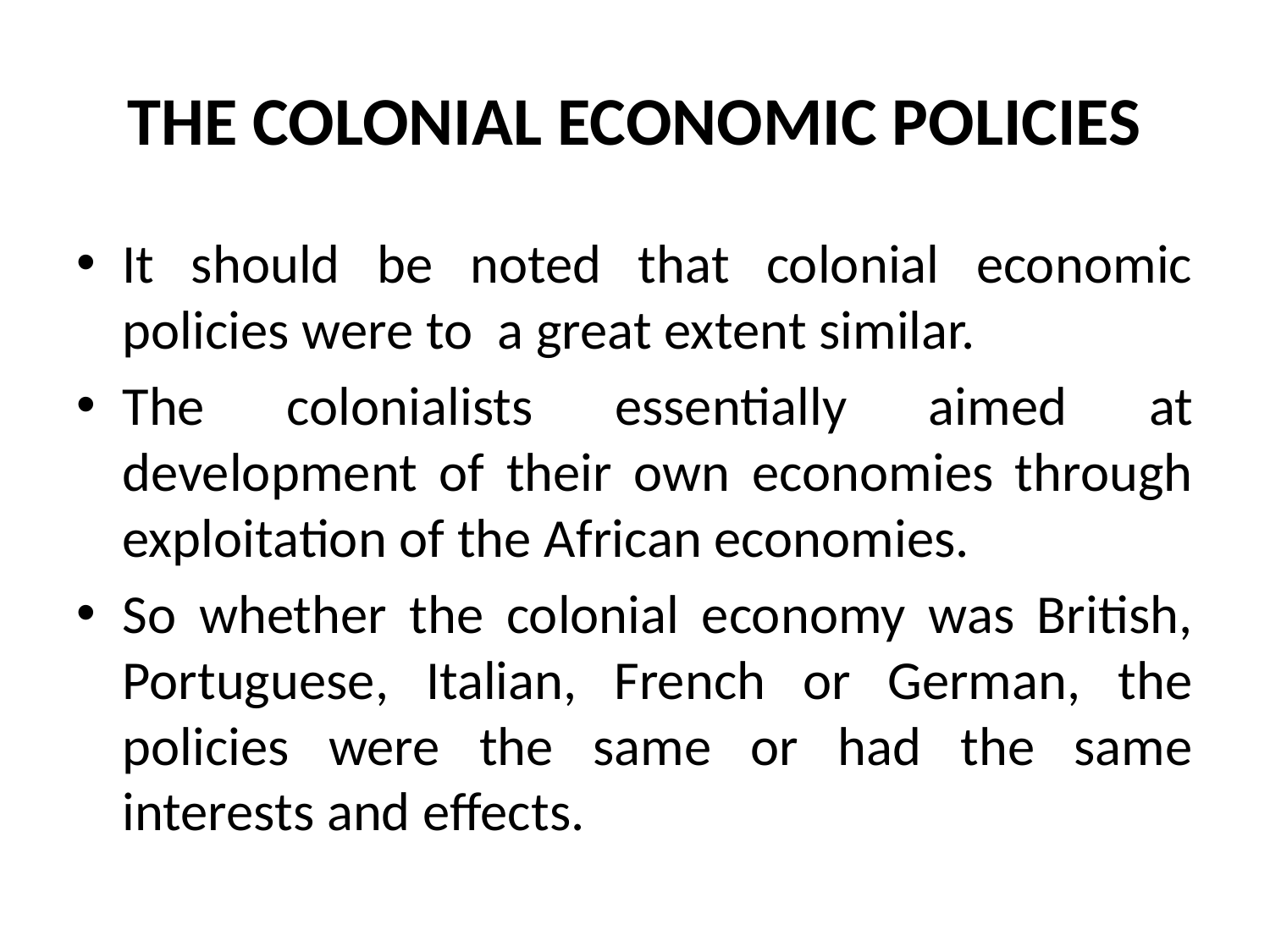

# THE COLONIAL ECONOMIC POLICIES
It should be noted that colonial economic policies were to  a great extent similar.
The colonialists essentially aimed at development of their own economies through exploitation of the African economies.
So whether the colonial economy was British, Portuguese, Italian, French or German, the policies were the same or had the same interests and effects.